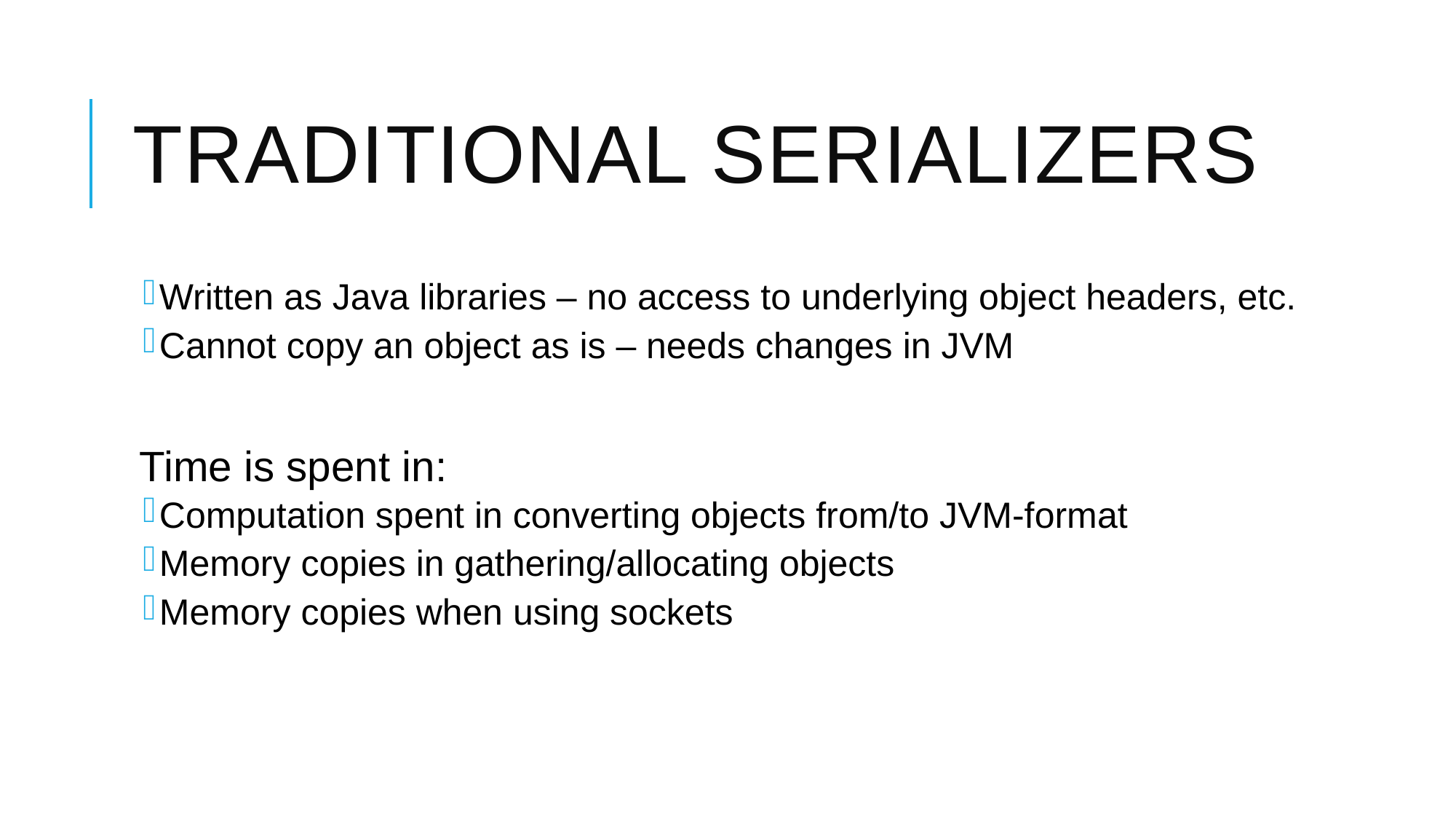

# Traditional Serializers
Written as Java libraries – no access to underlying object headers, etc.
Cannot copy an object as is – needs changes in JVM

Time is spent in:
Computation spent in converting objects from/to JVM-format
Memory copies in gathering/allocating objects
Memory copies when using sockets